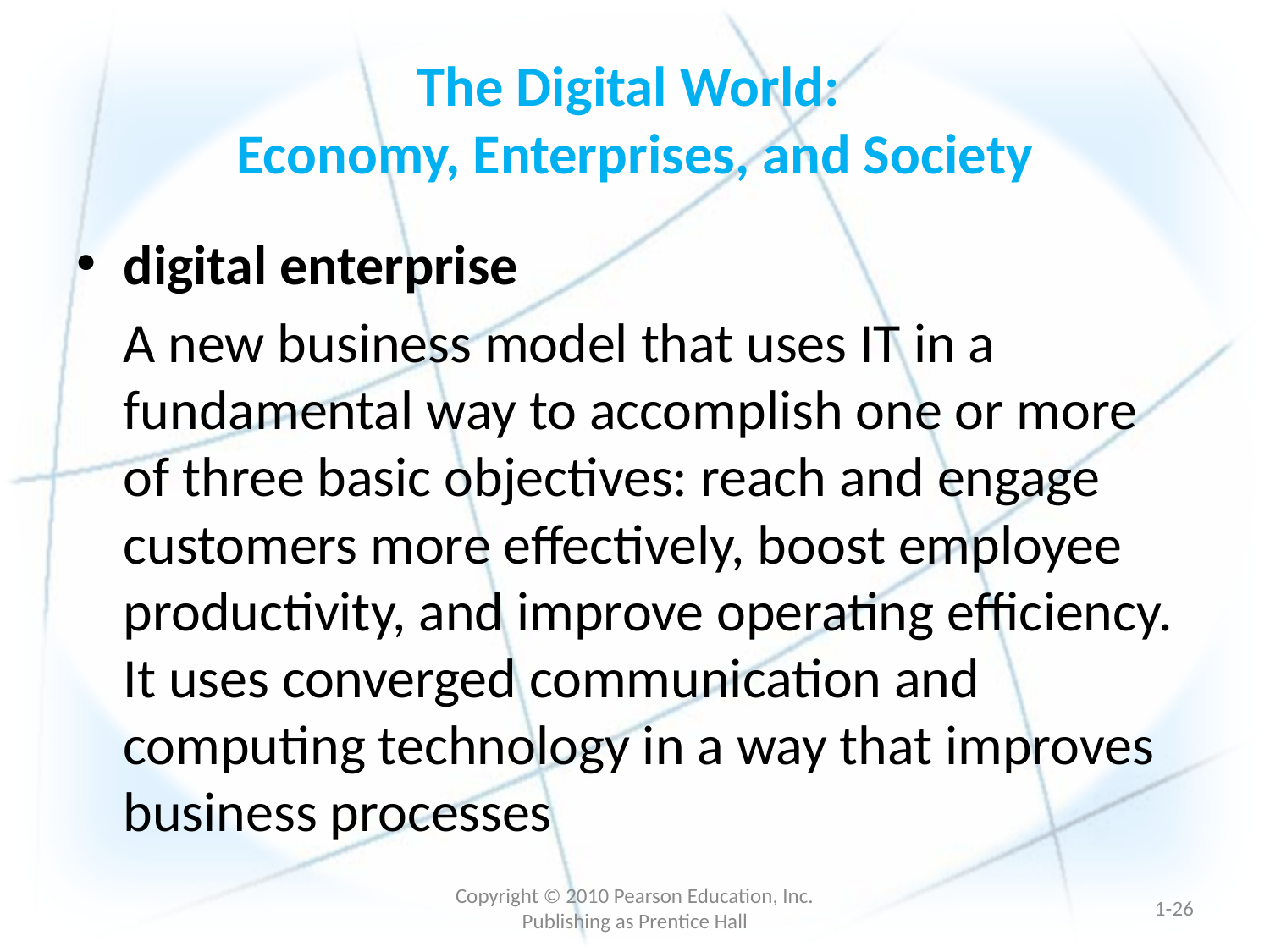

# The Digital World: Economy, Enterprises, and Society
digital enterprise
	A new business model that uses IT in a fundamental way to accomplish one or more of three basic objectives: reach and engage customers more effectively, boost employee productivity, and improve operating efficiency. It uses converged communication and computing technology in a way that improves business processes
Copyright © 2010 Pearson Education, Inc. Publishing as Prentice Hall
1-26